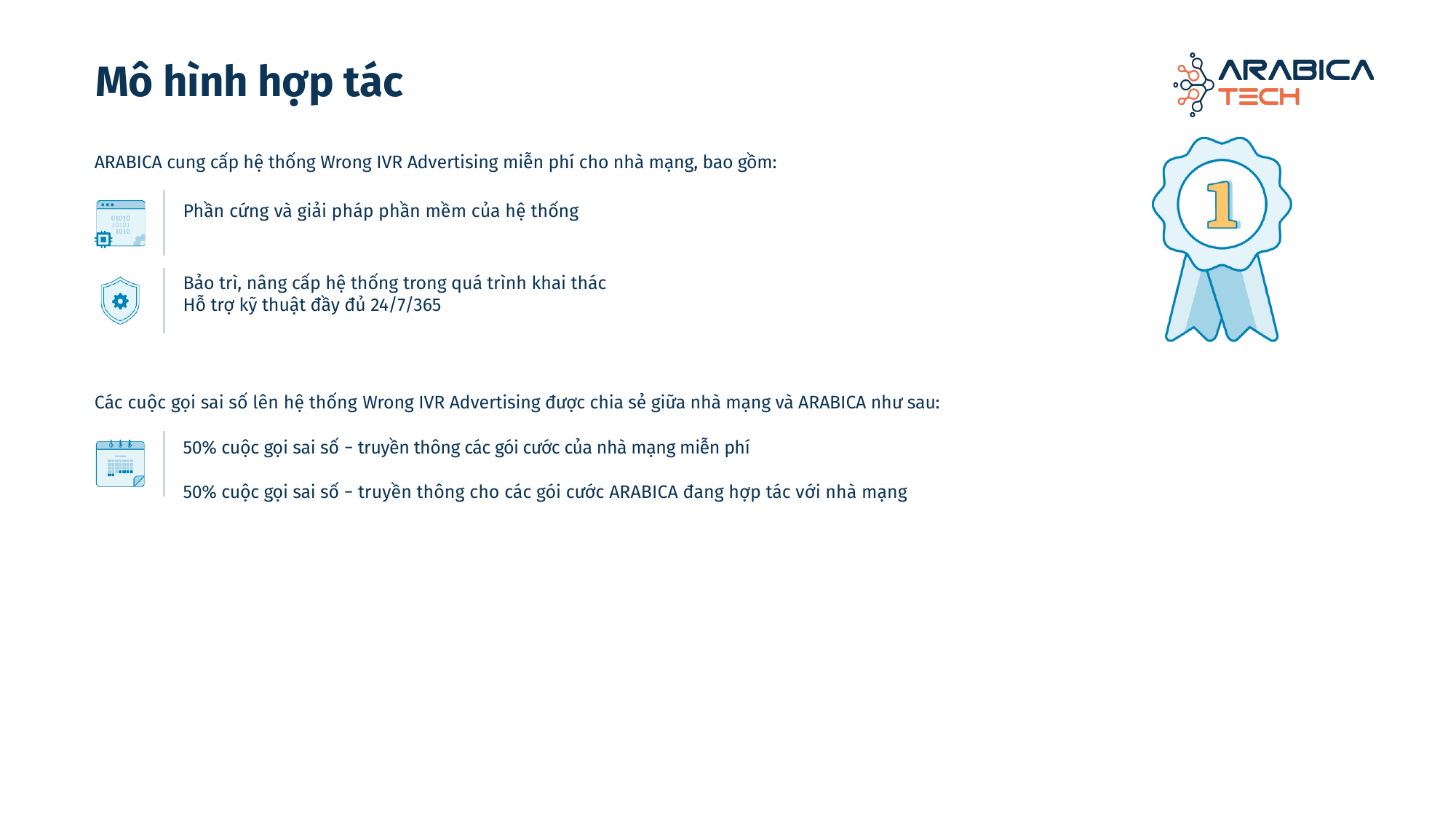

# Mô hình hợp tác

ARABICA cung cấp hệ thống Wrong IVR Advertising miễn phí cho nhà mạng, bao gồm:

Phần cứng và giải pháp phần mềm của hệ thống

Bảo trì, nâng cấp hệ thống trong quá trình khai thác
Hỗ trợ kỹ thuật đầy đủ 24/7/365

Các cuộc gọi sai số lên hệ thống Wrong IVR Advertising được chia sẻ giữa nhà mạng và ARABICA như sau:
50% cuộc gọi sai số − truyền thông các gói cước của nhà mạng miễn phí
50% cuộc gọi sai số − truyền thông cho các gói cước ARABICA đang hợp tác với nhà mạng